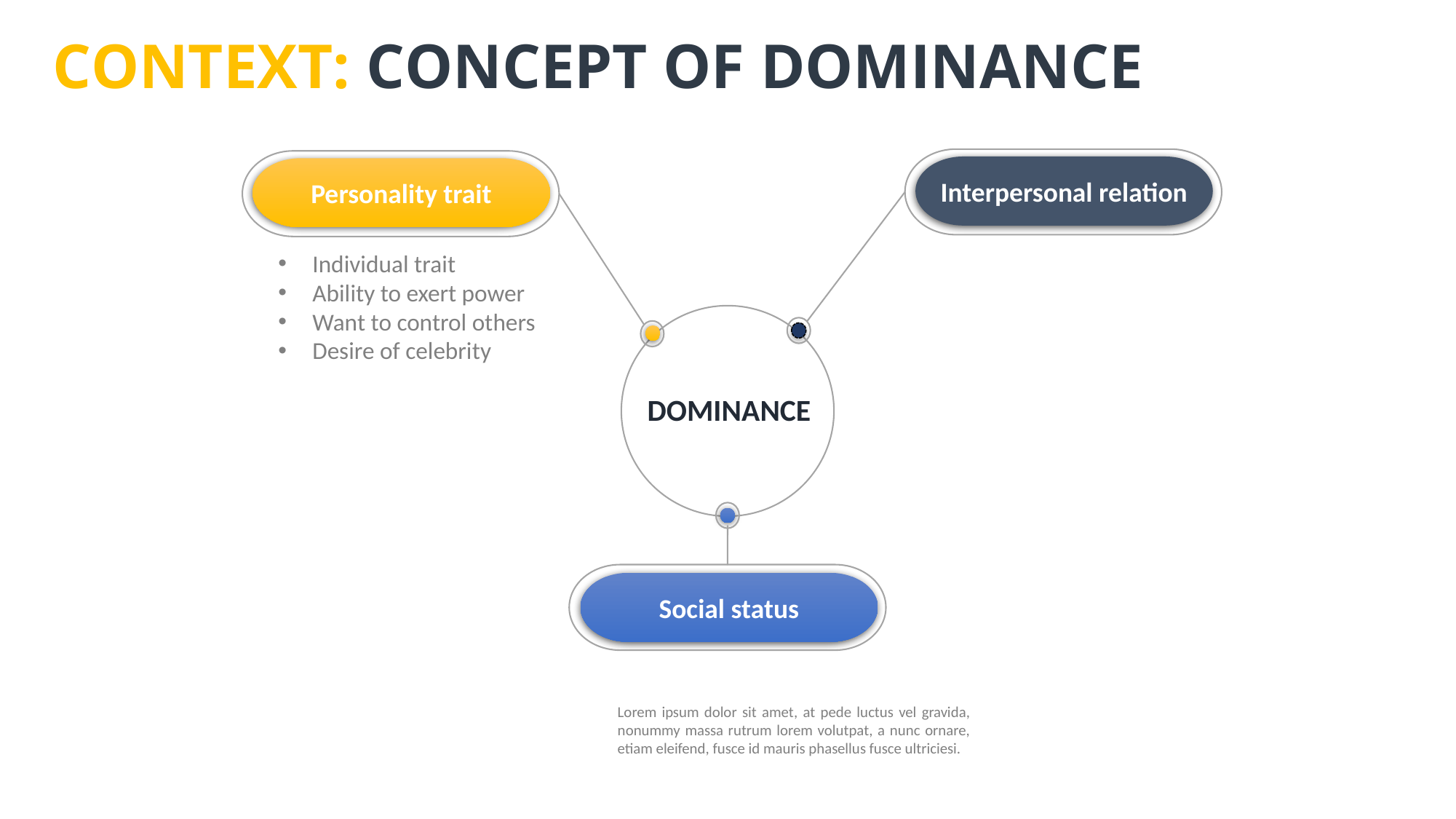

Context: CONCEPT OF DOMINANCE

Interpersonal relation

Personality trait

Individual trait
Ability to exert power
Want to control others
Desire of celebrity

DOMINANCE

Social status

Lorem ipsum dolor sit amet, at pede luctus vel gravida, nonummy massa rutrum lorem volutpat, a nunc ornare, etiam eleifend, fusce id mauris phasellus fusce ultriciesi.